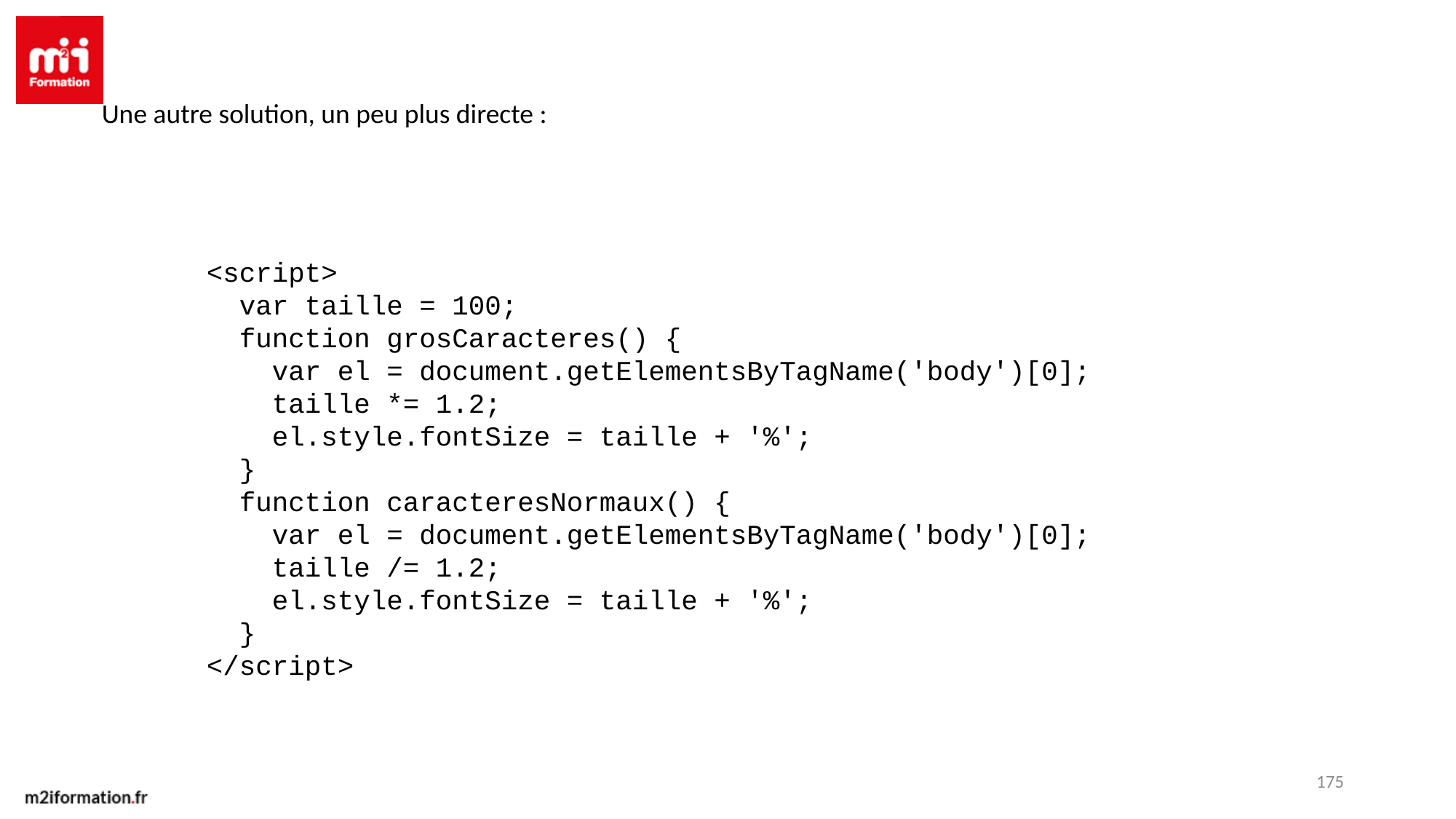

Une autre solution, un peu plus directe :
    <script>
      var taille = 100;
      function grosCaracteres() {
        var el = document.getElementsByTagName('body')[0];
        taille *= 1.2;
        el.style.fontSize = taille + '%';
      }
      function caracteresNormaux() {
        var el = document.getElementsByTagName('body')[0];
        taille /= 1.2;
        el.style.fontSize = taille + '%';
      }
    </script>
175